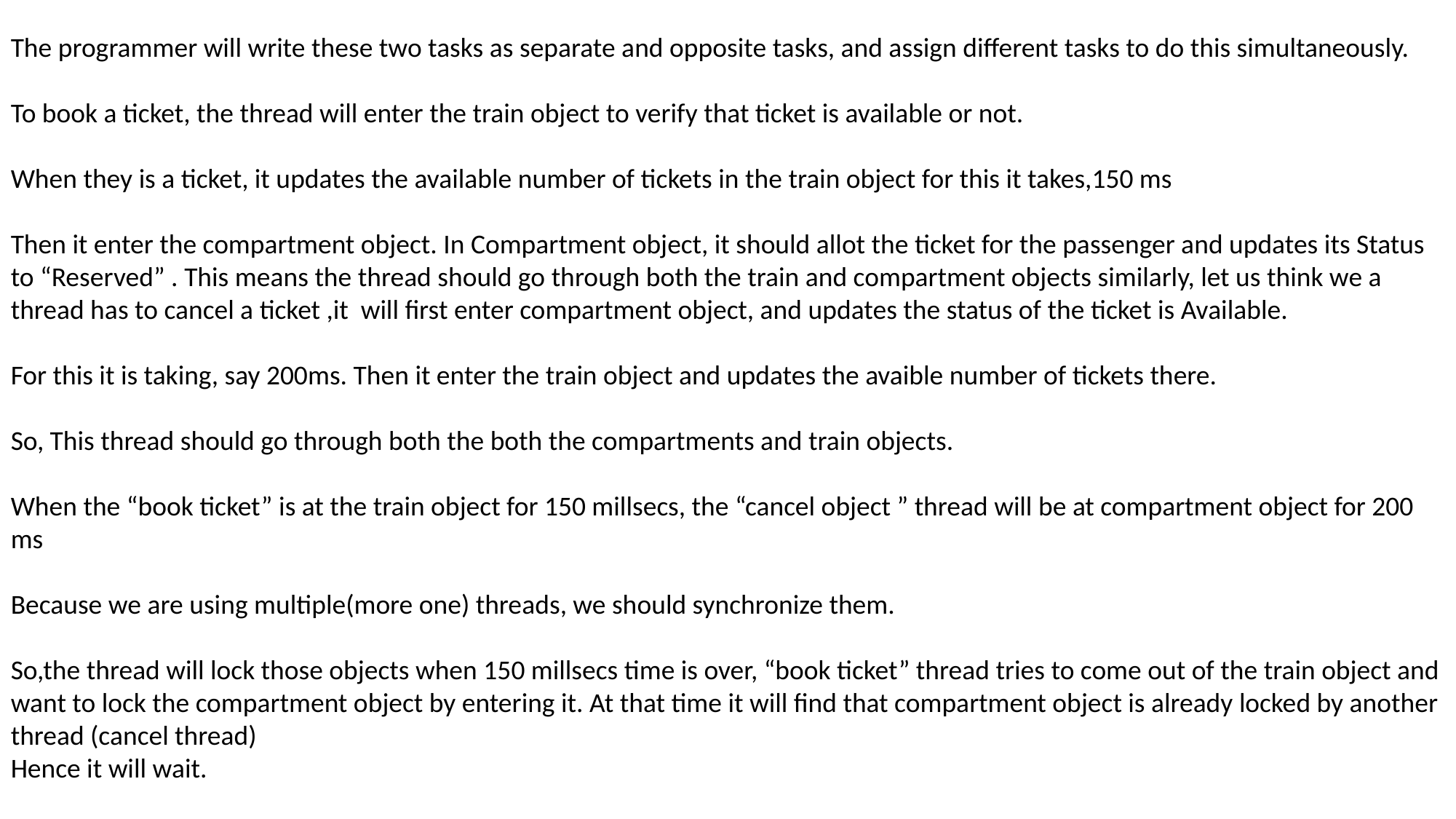

The programmer will write these two tasks as separate and opposite tasks, and assign different tasks to do this simultaneously.

To book a ticket, the thread will enter the train object to verify that ticket is available or not.

When they is a ticket, it updates the available number of tickets in the train object for this it takes,150 ms

Then it enter the compartment object. In Compartment object, it should allot the ticket for the passenger and updates its Status to “Reserved” . This means the thread should go through both the train and compartment objects similarly, let us think we a thread has to cancel a ticket ,it  will first enter compartment object, and updates the status of the ticket is Available.

For this it is taking, say 200ms. Then it enter the train object and updates the avaible number of tickets there.

So, This thread should go through both the both the compartments and train objects.

When the “book ticket” is at the train object for 150 millsecs, the “cancel object ” thread will be at compartment object for 200 ms

Because we are using multiple(more one) threads, we should synchronize them.

So,the thread will lock those objects when 150 millsecs time is over, “book ticket” thread tries to come out of the train object and want to lock the compartment object by entering it. At that time it will find that compartment object is already locked by another thread (cancel thread)
Hence it will wait.